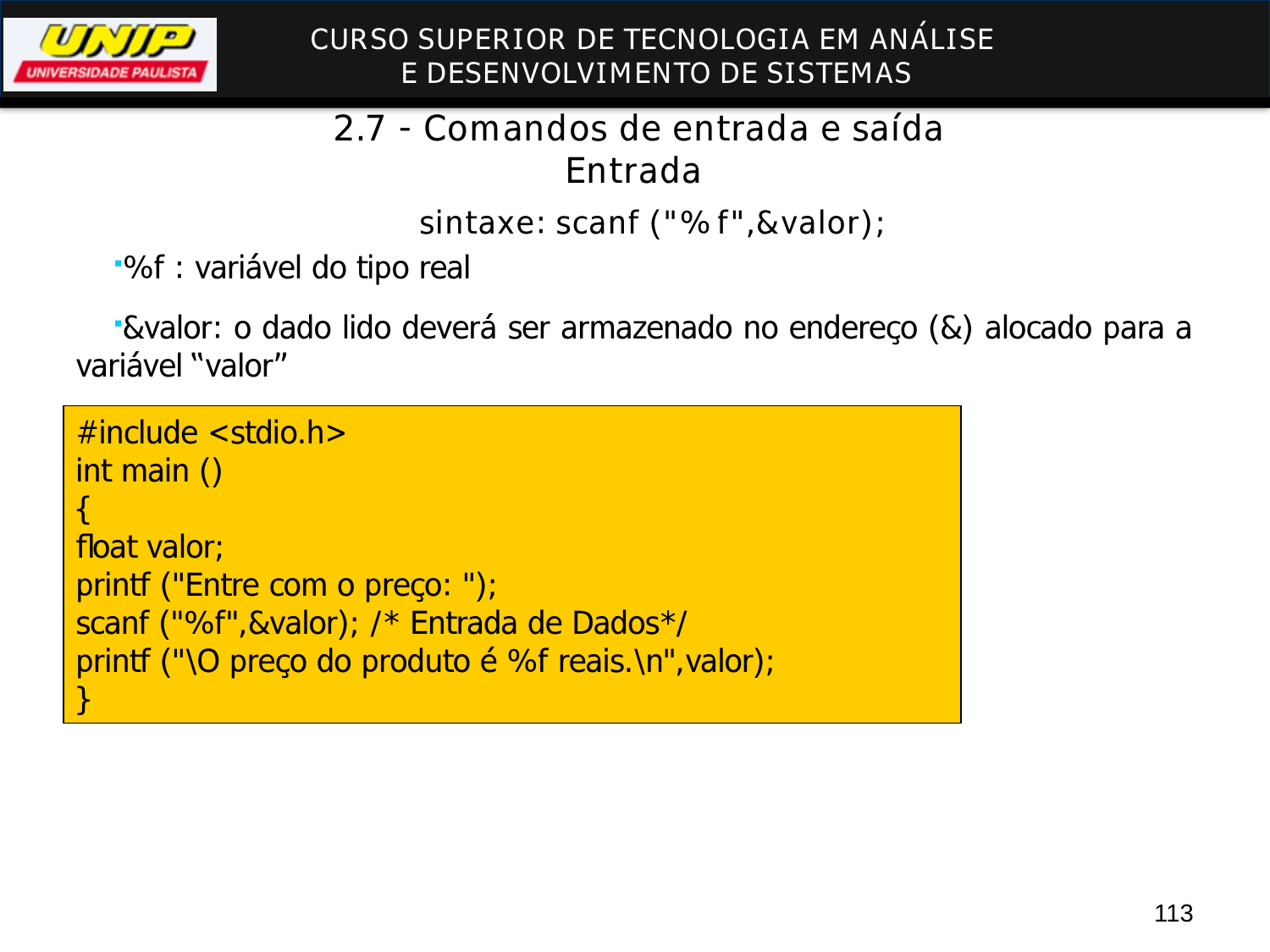

# 2.7 - Comandos de entrada e saída Entrada
sintaxe: scanf ("%f",&valor);
%f : variável do tipo real
&valor: o dado lido deverá ser armazenado no endereço (&) alocado para a variável “valor”
#include <stdio.h>
int main ()
{
float valor;
printf ("Entre com o preço: ");
scanf ("%f",&valor); /* Entrada de Dados*/
printf ("\O preço do produto é %f reais.\n",valor);
}
113